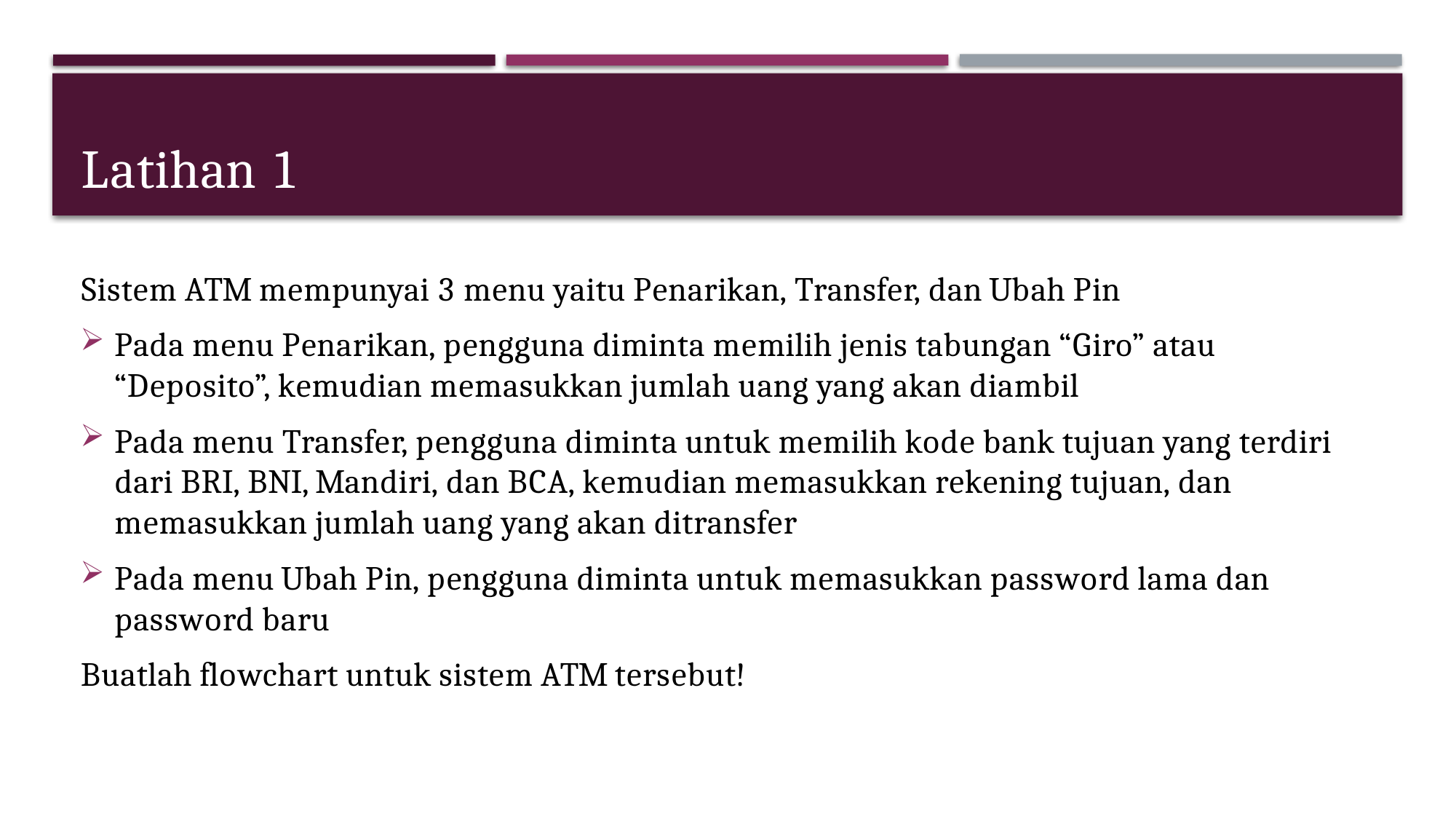

# Latihan 1
Sistem ATM mempunyai 3 menu yaitu Penarikan, Transfer, dan Ubah Pin
Pada menu Penarikan, pengguna diminta memilih jenis tabungan “Giro” atau “Deposito”, kemudian memasukkan jumlah uang yang akan diambil
Pada menu Transfer, pengguna diminta untuk memilih kode bank tujuan yang terdiri dari BRI, BNI, Mandiri, dan BCA, kemudian memasukkan rekening tujuan, dan memasukkan jumlah uang yang akan ditransfer
Pada menu Ubah Pin, pengguna diminta untuk memasukkan password lama dan password baru
Buatlah flowchart untuk sistem ATM tersebut!